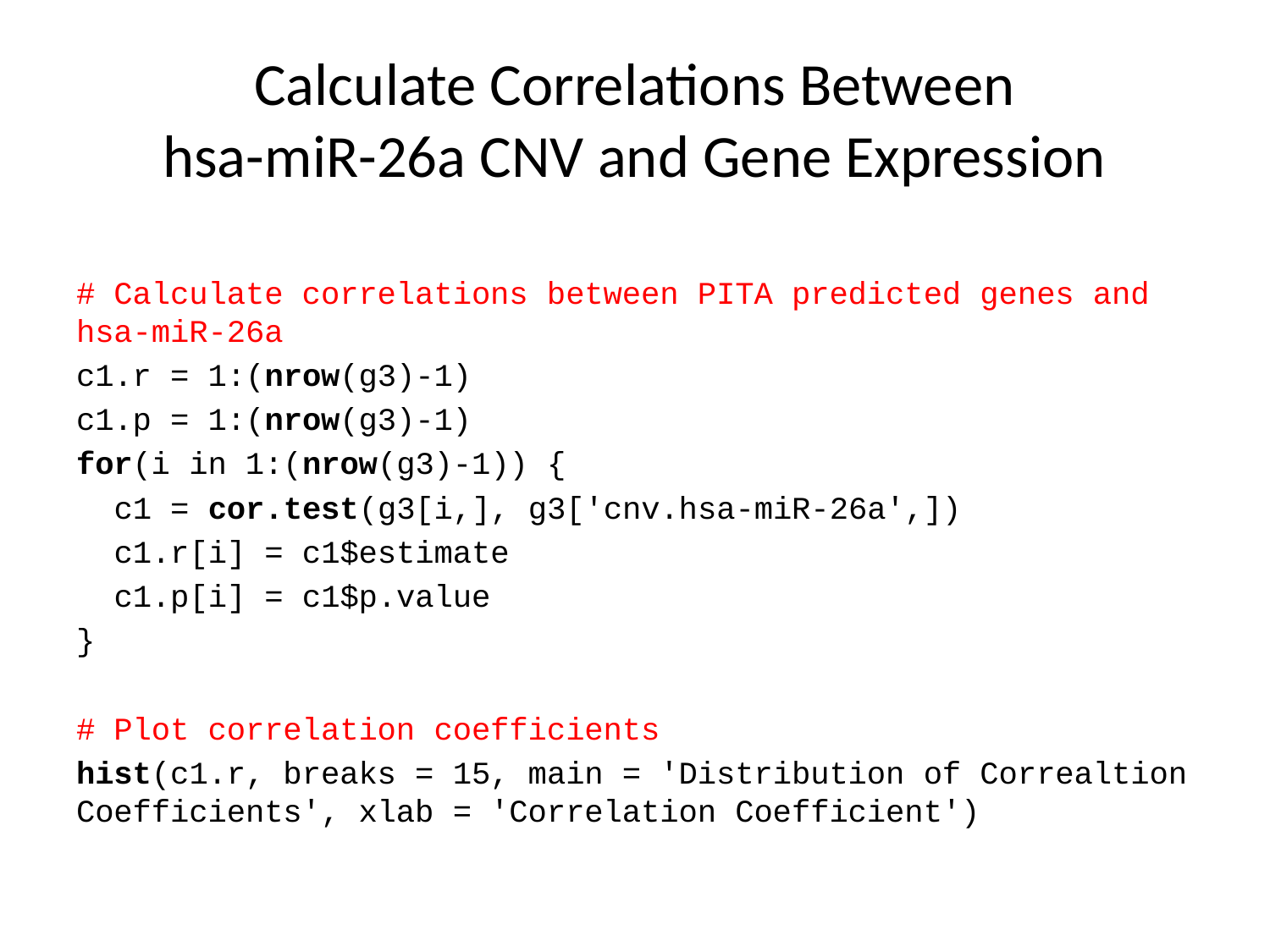

# Calculate Correlations Between hsa-miR-26a CNV and Gene Expression

# Calculate correlations between PITA predicted genes and hsa-miR-26a
c1.r = 1:(nrow(g3)-1)
c1.p = 1:(nrow(g3)-1)
for(i in 1:(nrow(g3)-1)) {
  c1 = cor.test(g3[i,], g3['cnv.hsa-miR-26a',])
  c1.r[i] = c1$estimate
  c1.p[i] = c1$p.value
}

# Plot correlation coefficients
hist(c1.r, breaks = 15, main = 'Distribution of Correaltion Coefficients', xlab = 'Correlation Coefficient')